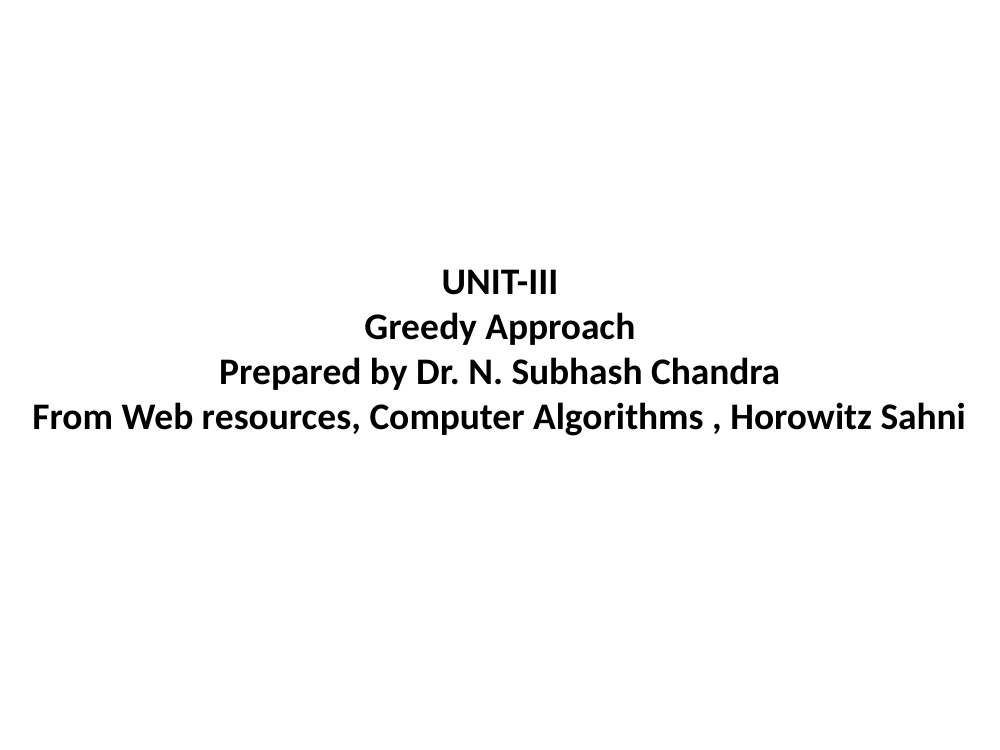

UNIT-III
Greedy Approach
Prepared by Dr. N. Subhash Chandra
From Web resources, Computer Algorithms , Horowitz Sahni
1